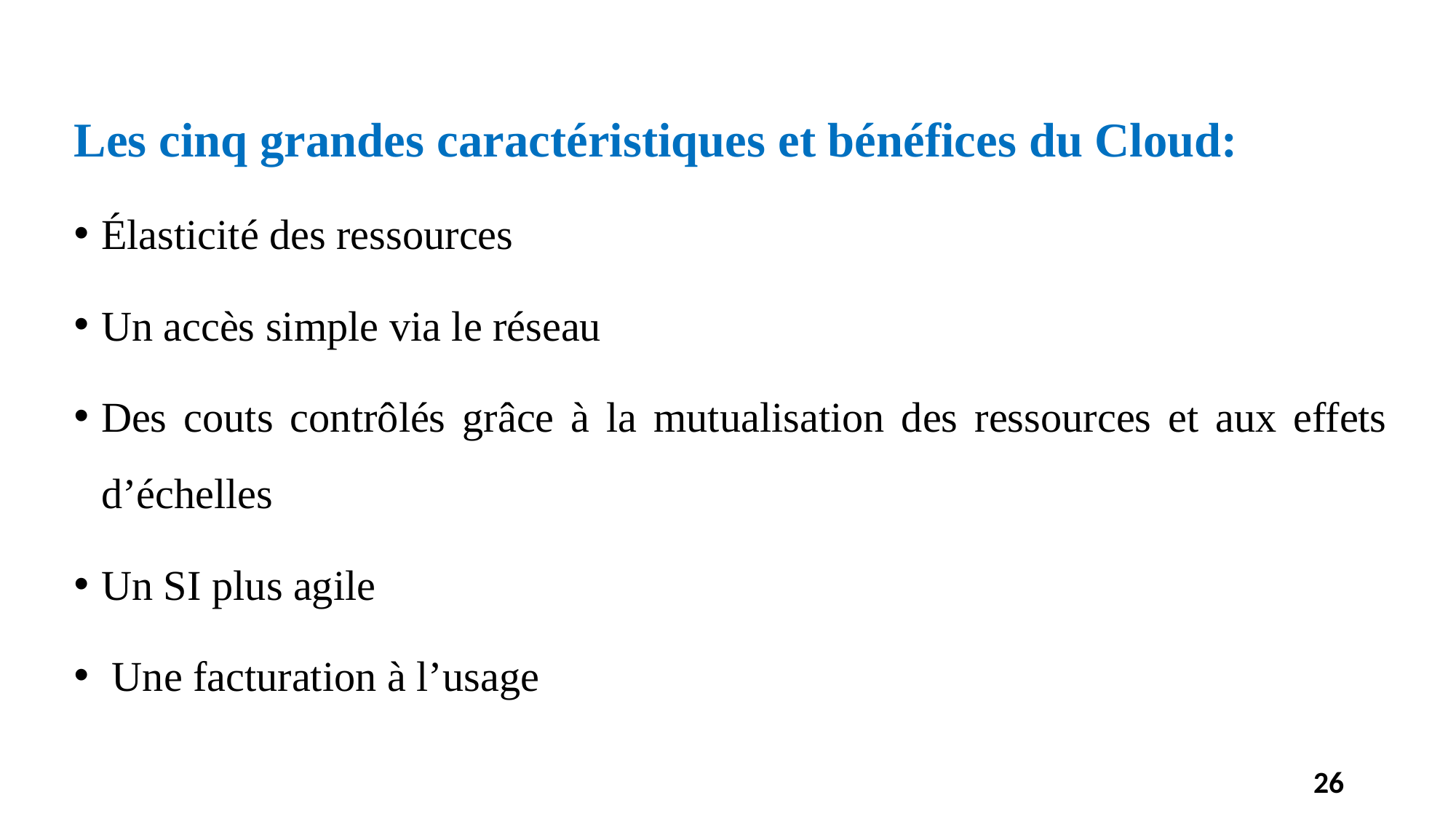

Les cinq grandes caractéristiques et bénéfices du Cloud:
Élasticité des ressources
Un accès simple via le réseau
Des couts contrôlés grâce à la mutualisation des ressources et aux effets d’échelles
Un SI plus agile
 Une facturation à l’usage

26